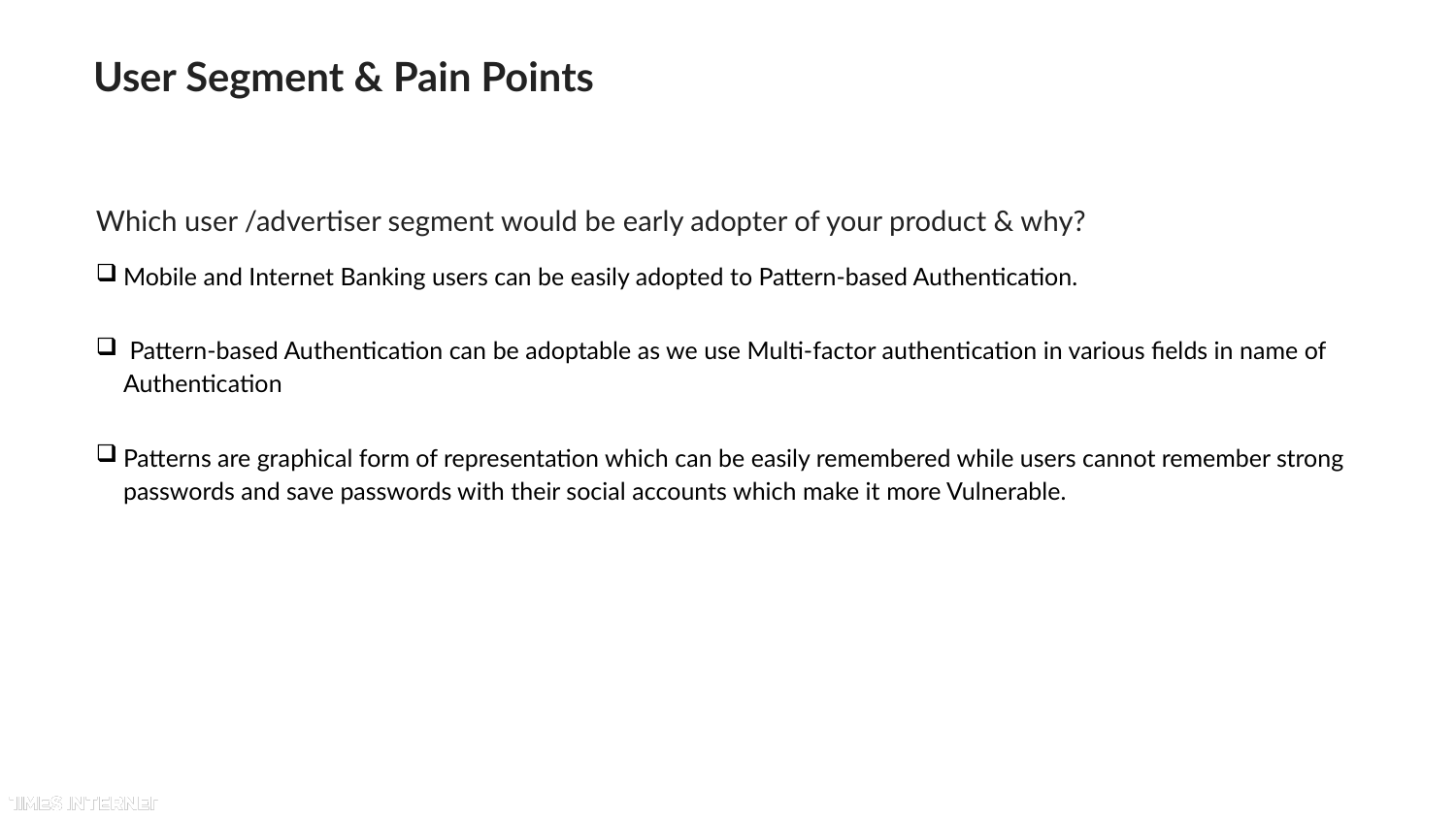

# User Segment & Pain Points
Which user /advertiser segment would be early adopter of your product & why?
Mobile and Internet Banking users can be easily adopted to Pattern-based Authentication.
 Pattern-based Authentication can be adoptable as we use Multi-factor authentication in various fields in name of Authentication
Patterns are graphical form of representation which can be easily remembered while users cannot remember strong passwords and save passwords with their social accounts which make it more Vulnerable.